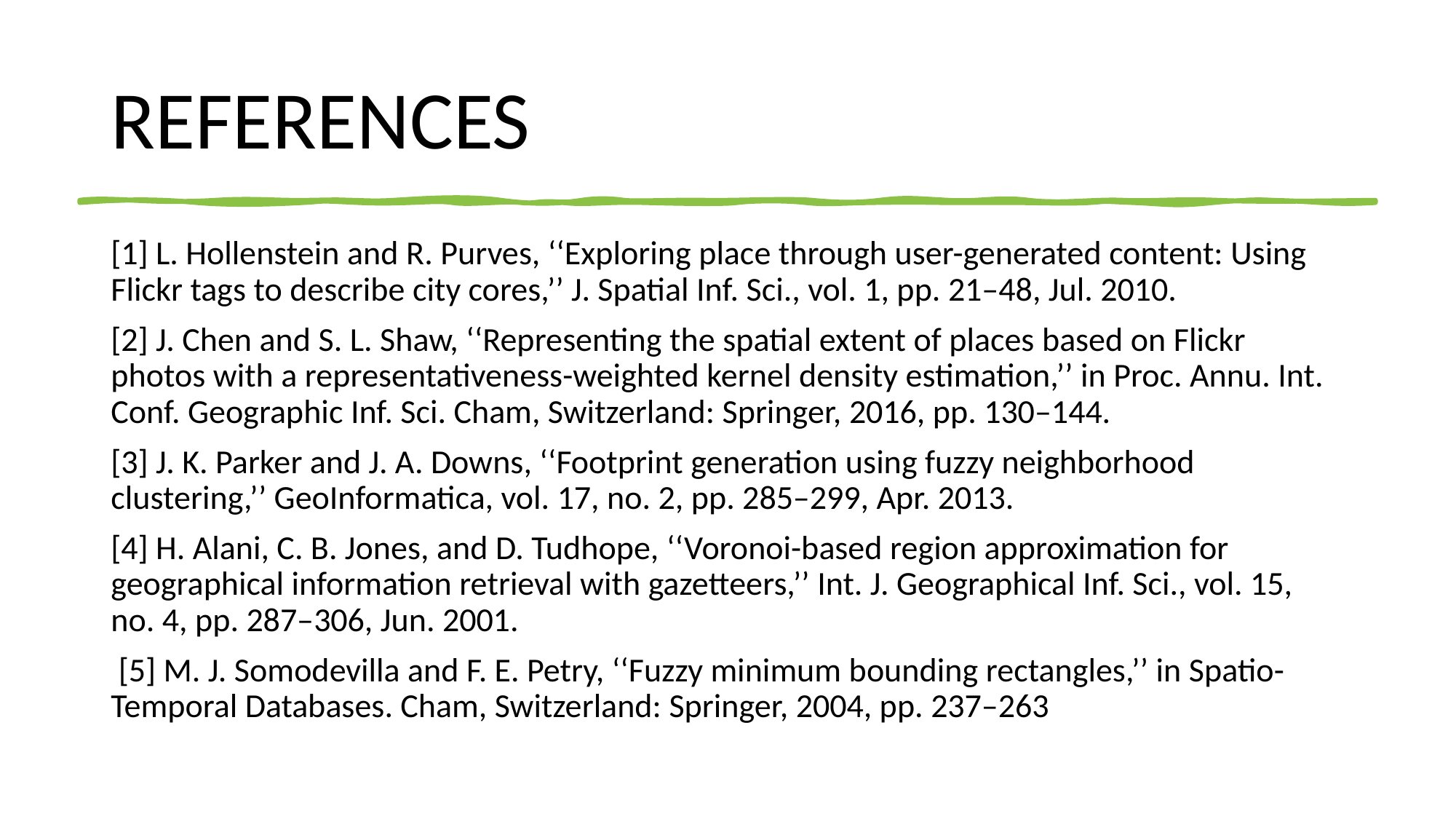

# REFERENCES

[1] L. Hollenstein and R. Purves, ‘‘Exploring place through user-generated content: Using Flickr tags to describe city cores,’’ J. Spatial Inf. Sci., vol. 1, pp. 21–48, Jul. 2010.
[2] J. Chen and S. L. Shaw, ‘‘Representing the spatial extent of places based on Flickr photos with a representativeness-weighted kernel density estimation,’’ in Proc. Annu. Int. Conf. Geographic Inf. Sci. Cham, Switzerland: Springer, 2016, pp. 130–144.
[3] J. K. Parker and J. A. Downs, ‘‘Footprint generation using fuzzy neighborhood clustering,’’ GeoInformatica, vol. 17, no. 2, pp. 285–299, Apr. 2013.
[4] H. Alani, C. B. Jones, and D. Tudhope, ‘‘Voronoi-based region approximation for geographical information retrieval with gazetteers,’’ Int. J. Geographical Inf. Sci., vol. 15, no. 4, pp. 287–306, Jun. 2001.
 [5] M. J. Somodevilla and F. E. Petry, ‘‘Fuzzy minimum bounding rectangles,’’ in Spatio-Temporal Databases. Cham, Switzerland: Springer, 2004, pp. 237–263